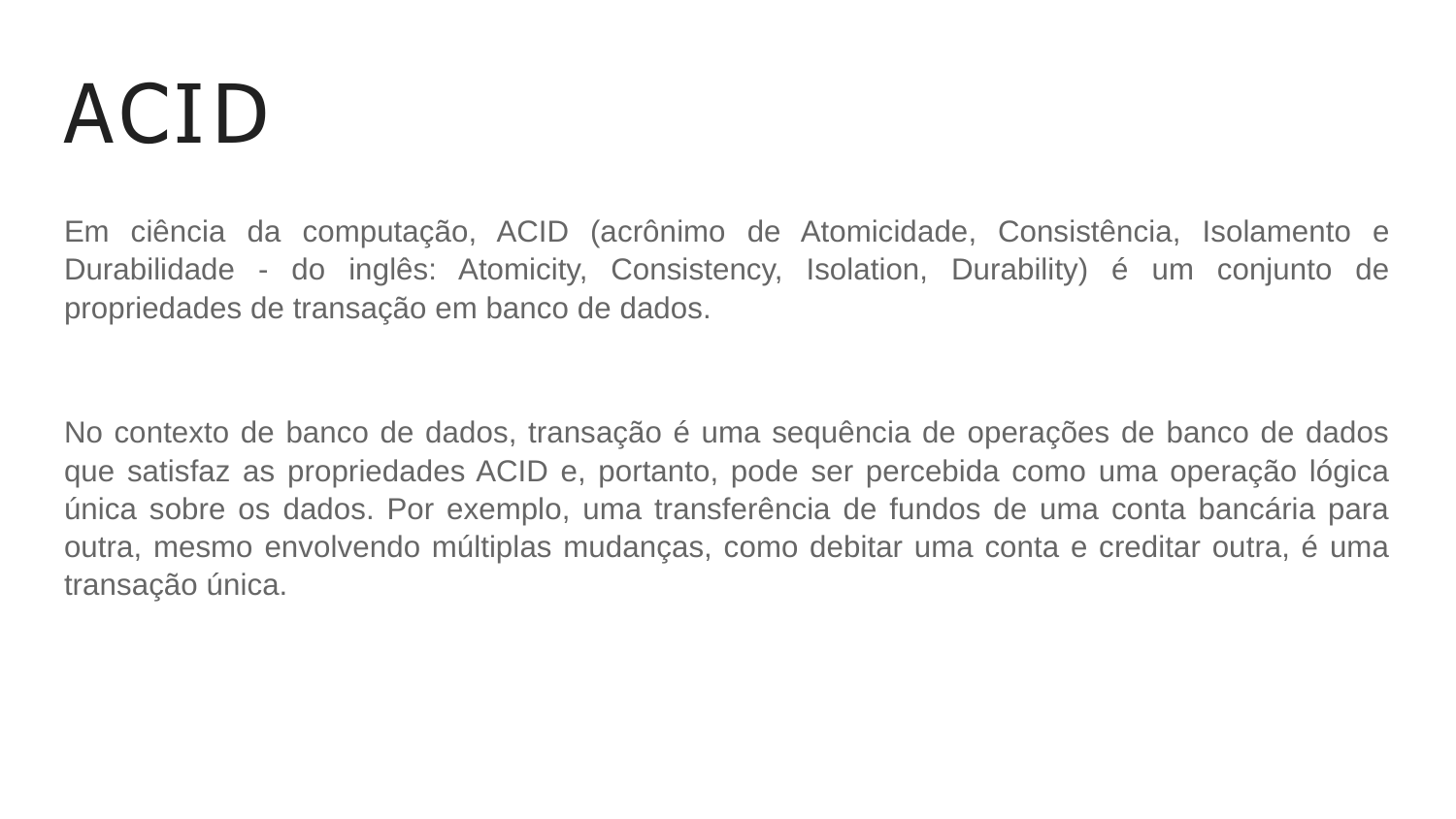

# ACID
Em ciência da computação, ACID (acrônimo de Atomicidade, Consistência, Isolamento e Durabilidade - do inglês: Atomicity, Consistency, Isolation, Durability) é um conjunto de propriedades de transação em banco de dados.

No contexto de banco de dados, transação é uma sequência de operações de banco de dados que satisfaz as propriedades ACID e, portanto, pode ser percebida como uma operação lógica única sobre os dados. Por exemplo, uma transferência de fundos de uma conta bancária para outra, mesmo envolvendo múltiplas mudanças, como debitar uma conta e creditar outra, é uma transação única.